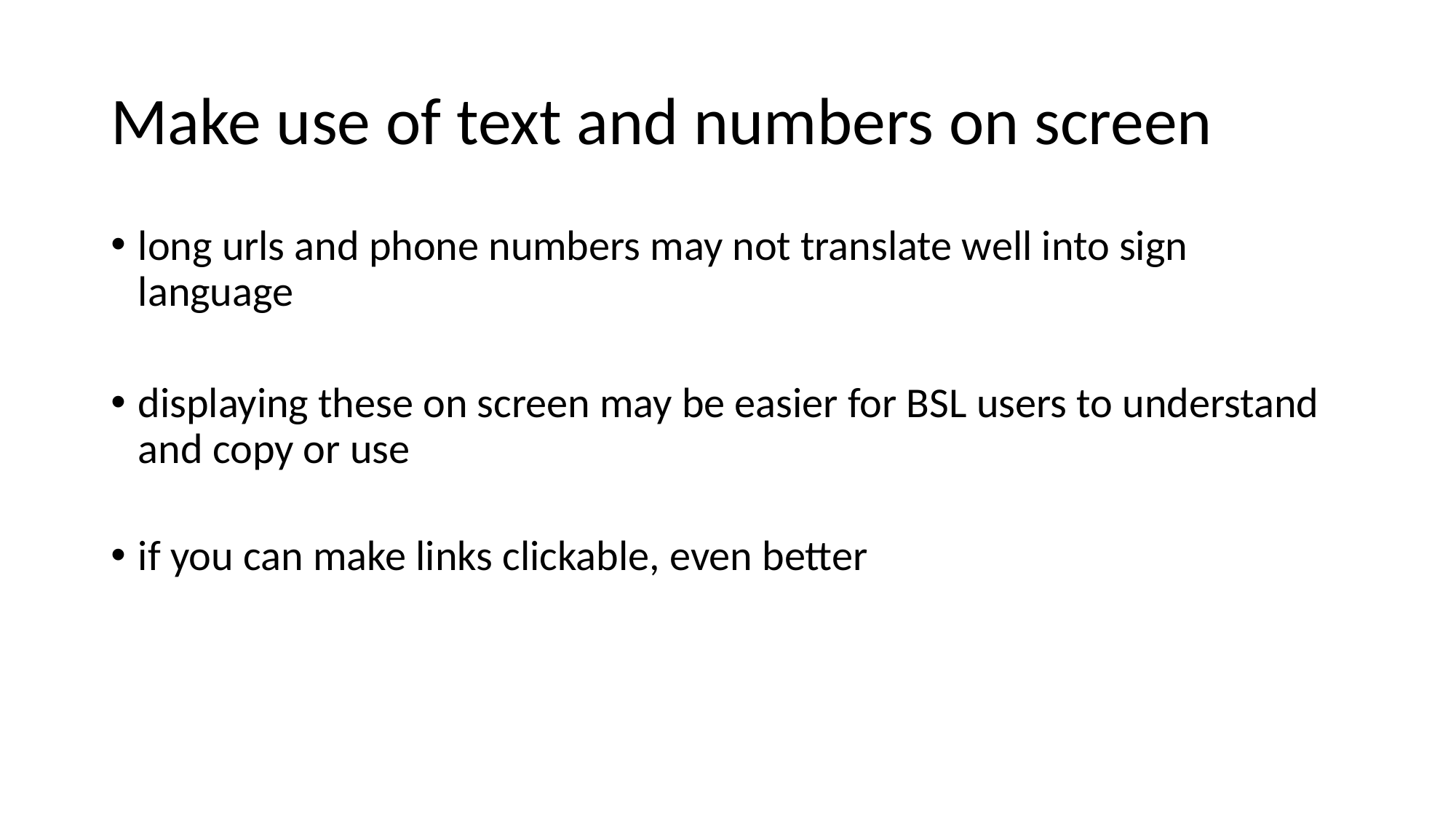

# Make use of text and numbers on screen
long urls and phone numbers may not translate well into sign language
displaying these on screen may be easier for BSL users to understand and copy or use
if you can make links clickable, even better